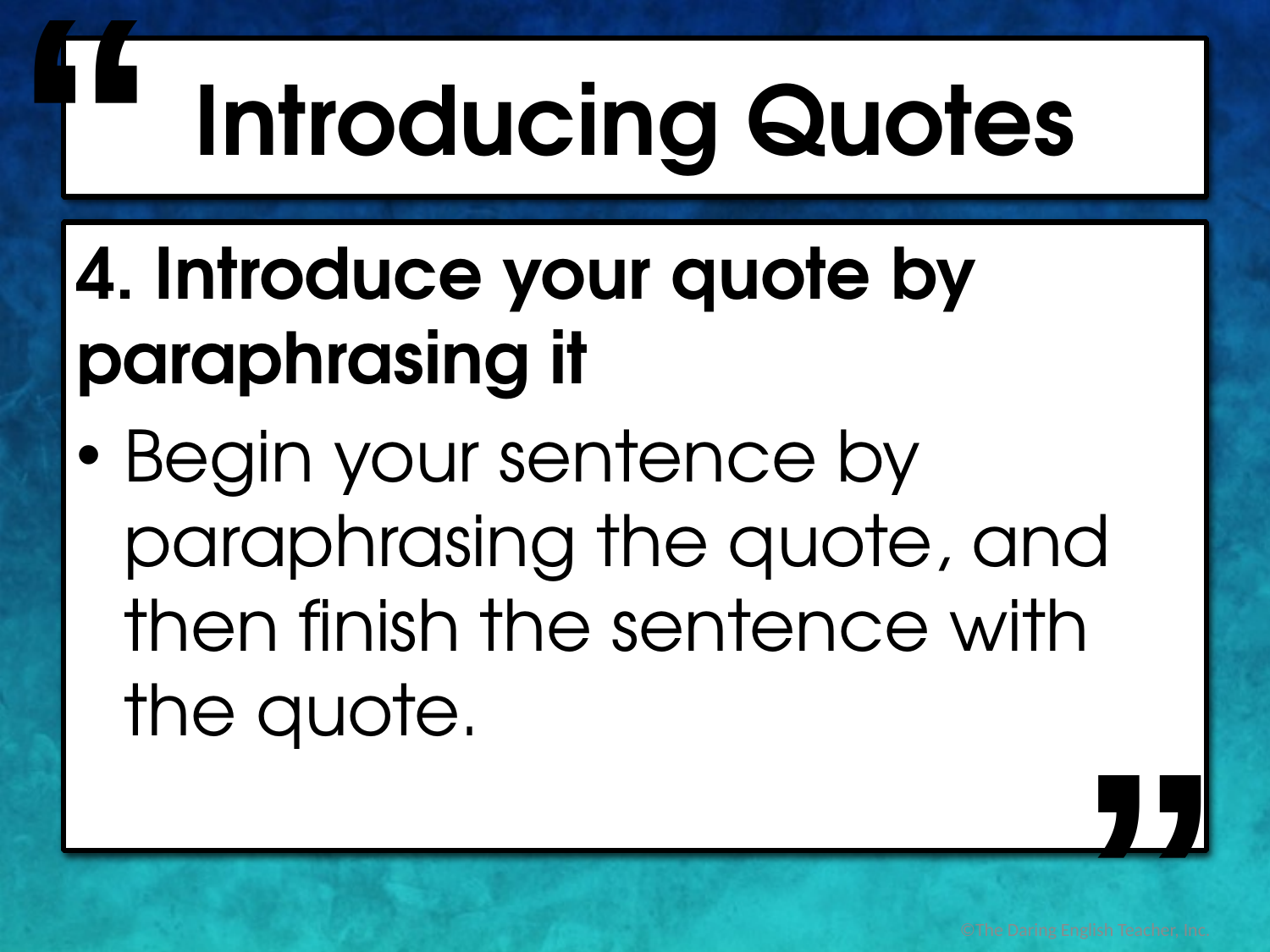

“
# Introducing Quotes
4. Introduce your quote by paraphrasing it
Begin your sentence by paraphrasing the quote, and then finish the sentence with the quote.
”